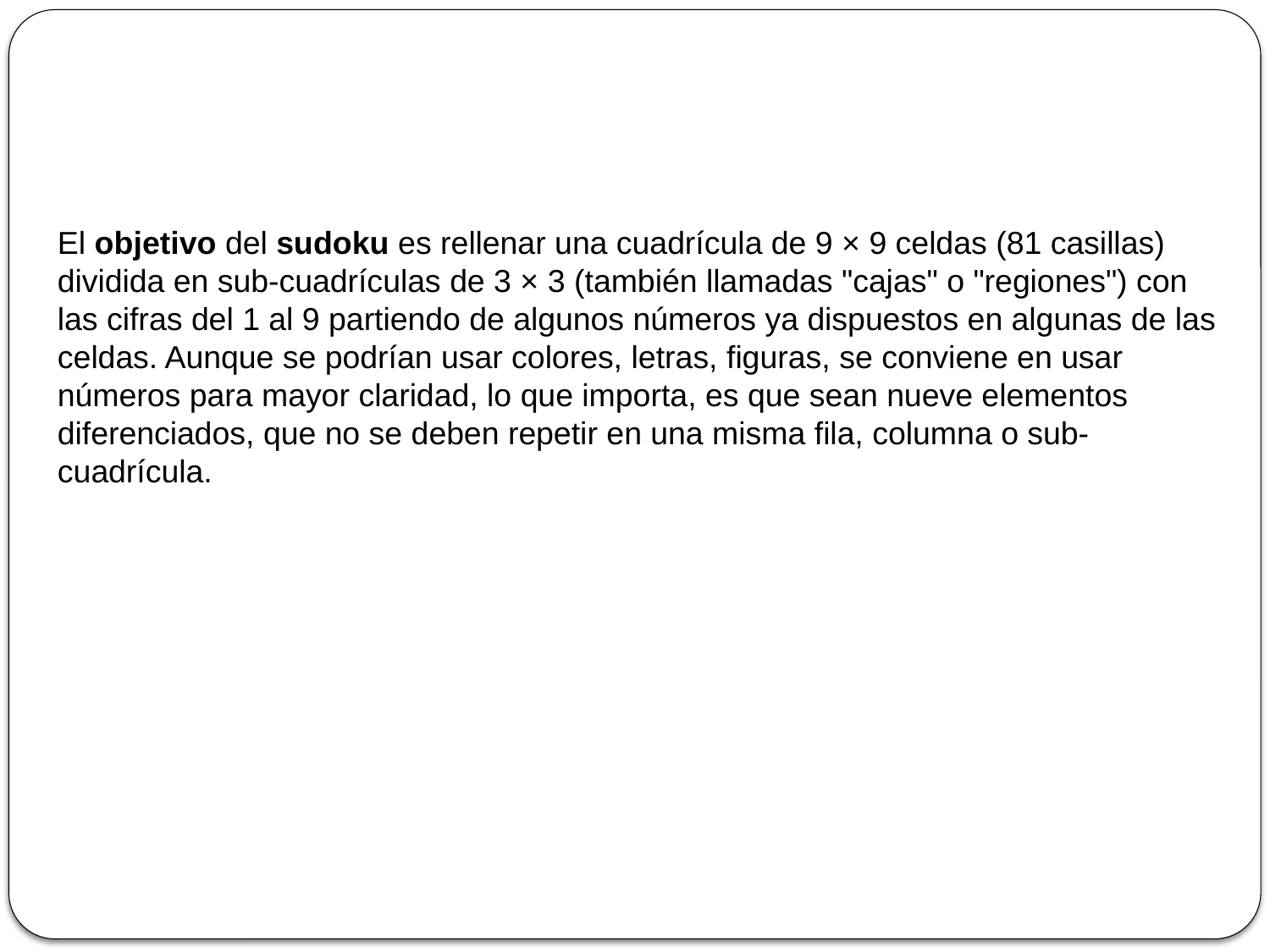

Objetivo
El objetivo del sudoku es rellenar una cuadrícula de 9 × 9 celdas (81 casillas) dividida en sub-cuadrículas de 3 × 3 (también llamadas "cajas" o "regiones") con las cifras del 1 al 9 partiendo de algunos números ya dispuestos en algunas de las celdas. Aunque se podrían usar colores, letras, figuras, se conviene en usar números para mayor claridad, lo que importa, es que sean nueve elementos diferenciados, que no se deben repetir en una misma fila, columna o sub-cuadrícula.